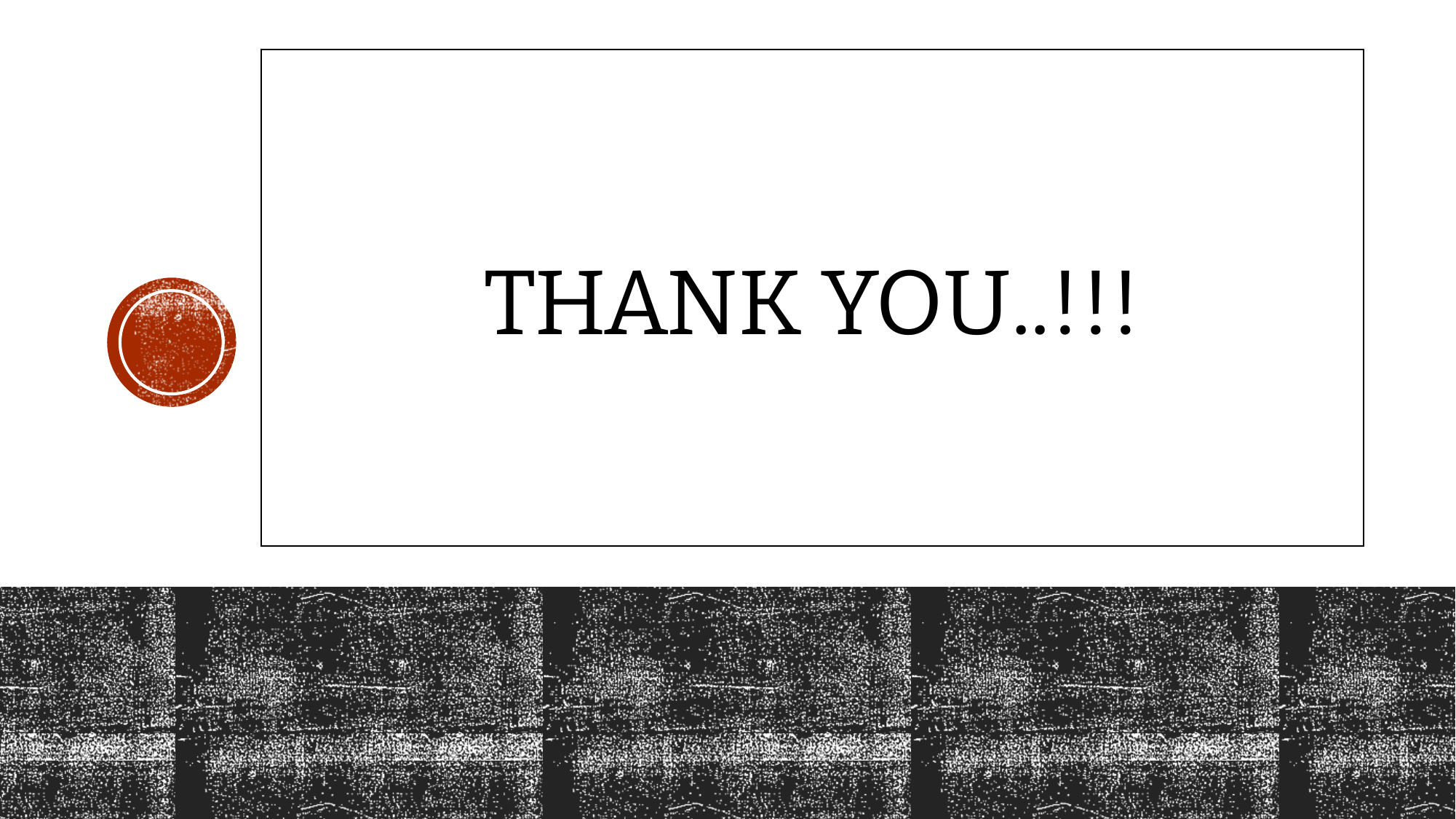

# Thank you..!!!
|  |
| --- |